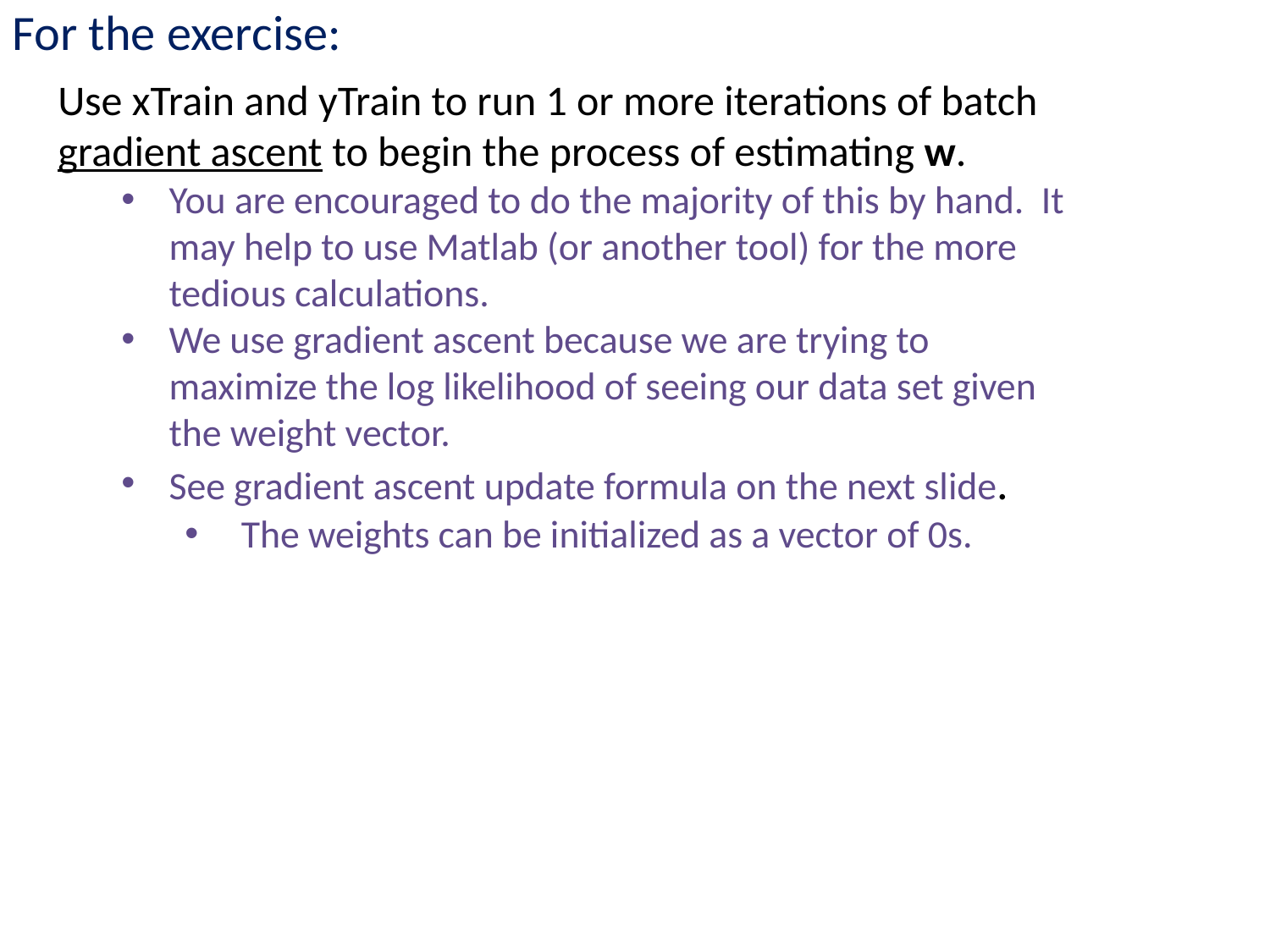

For the exercise:
Use xTrain and yTrain to run 1 or more iterations of batch gradient ascent to begin the process of estimating w.
You are encouraged to do the majority of this by hand.  It may help to use Matlab (or another tool) for the more tedious calculations.
We use gradient ascent because we are trying to maximize the log likelihood of seeing our data set given the weight vector.
See gradient ascent update formula on the next slide.
 The weights can be initialized as a vector of 0s.